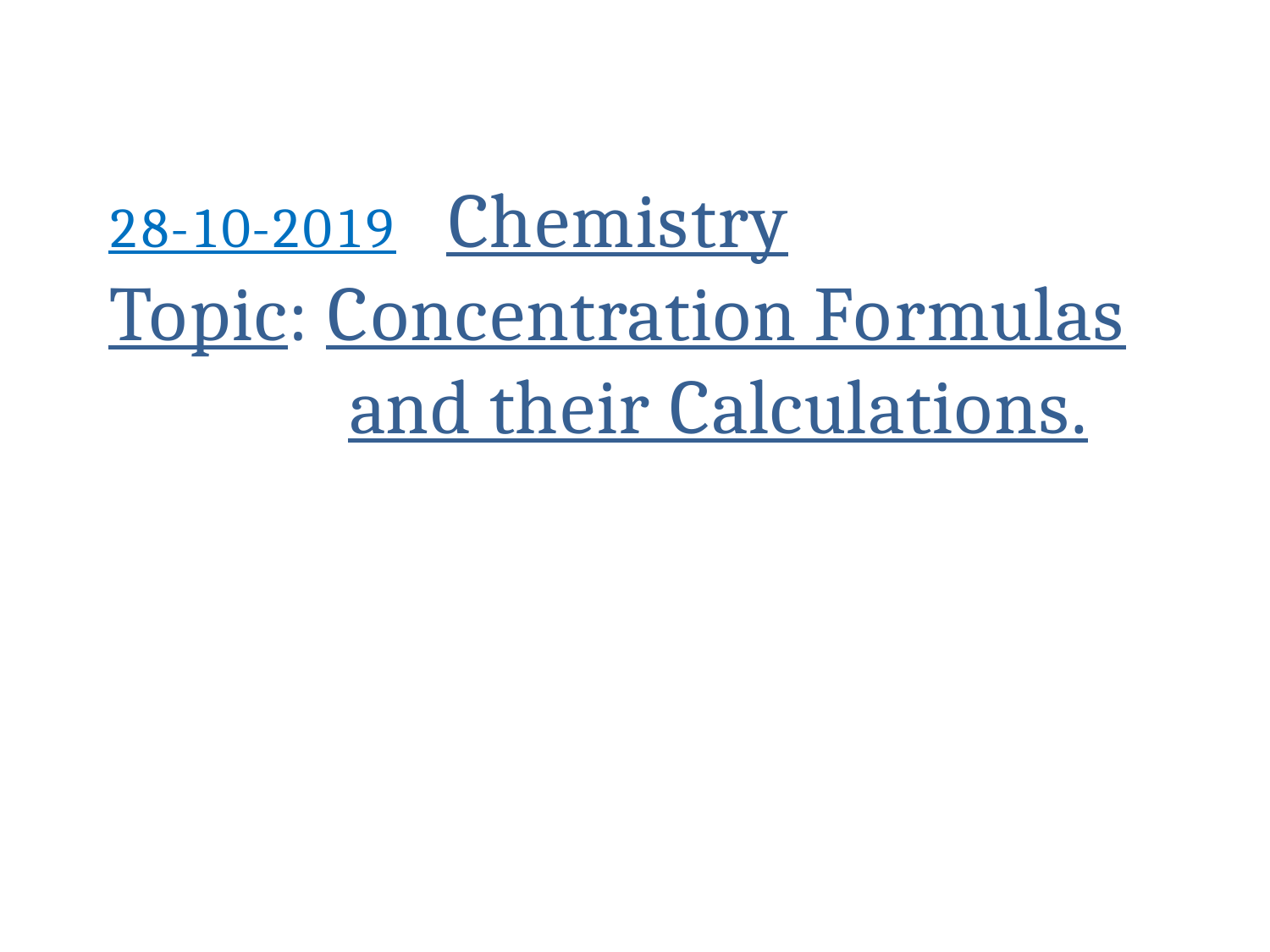

# 28-10-2019    Chemistry Topic: Concentration Formulas and their Calculations.